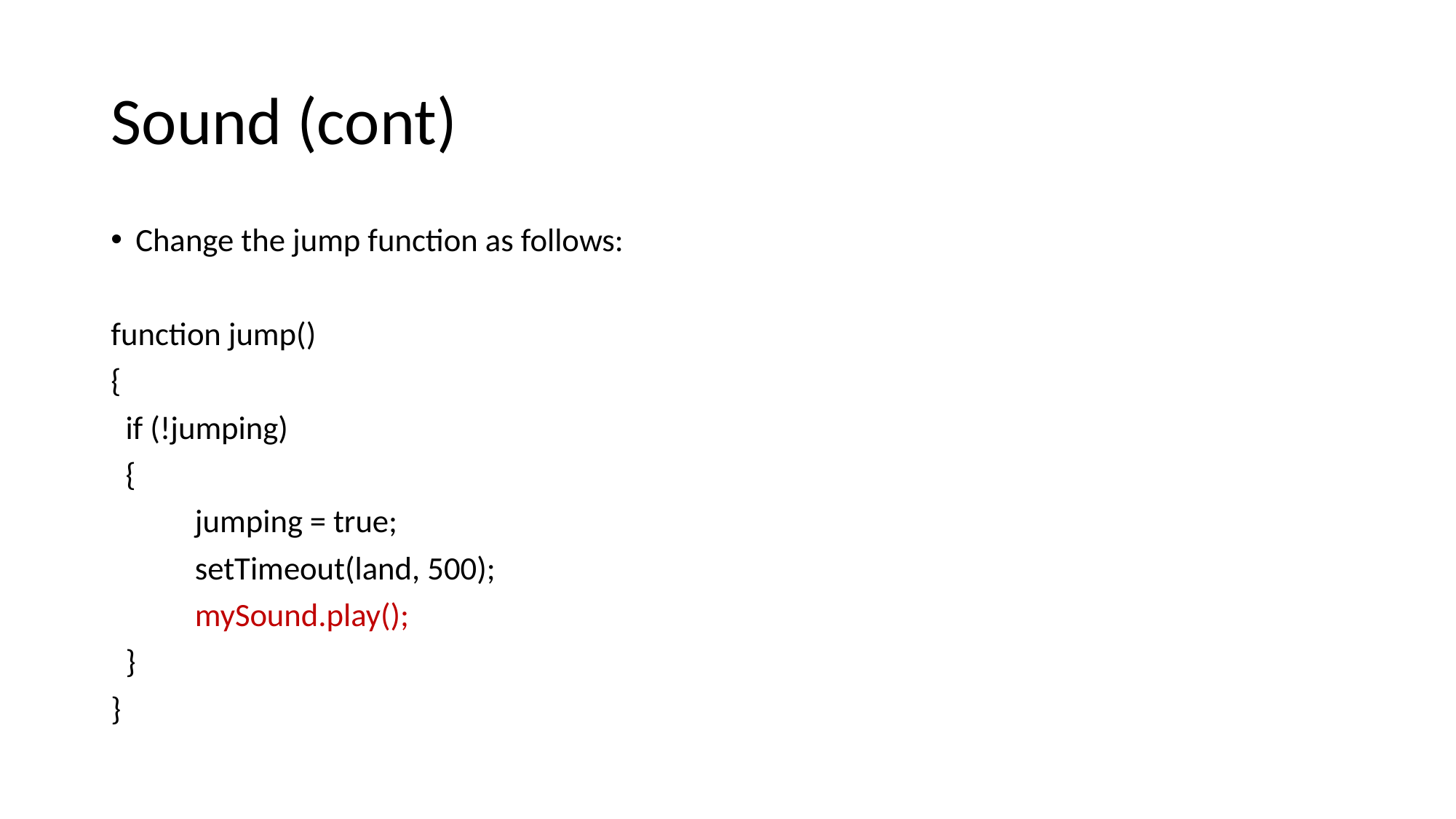

# Sound (cont)
Change the jump function as follows:

function jump()
{
  if (!jumping)
  {
	jumping = true;
	setTimeout(land, 500);
	mySound.play();
  }
}